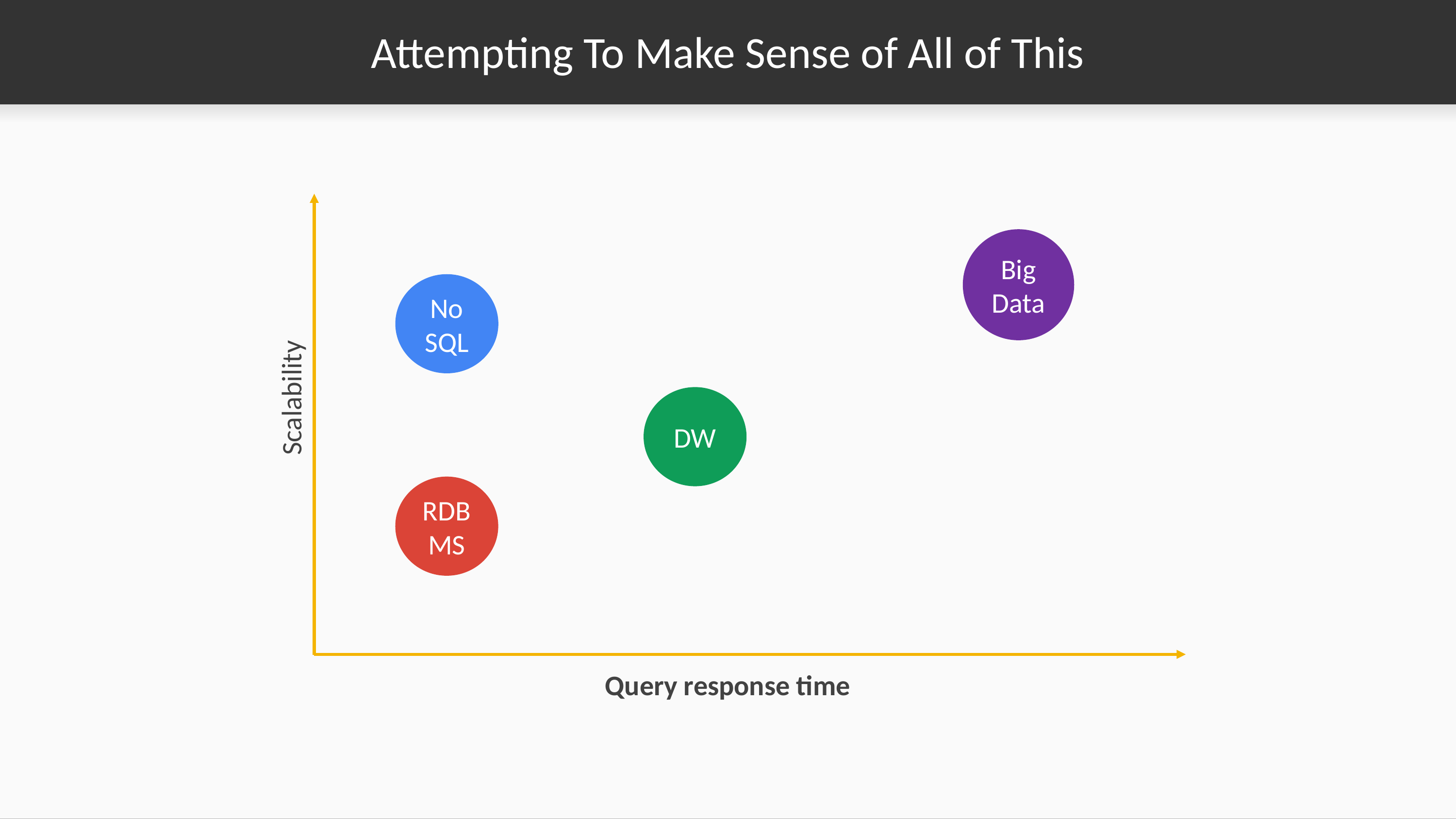

# Attempting To Make Sense of All of This

Big Data
No SQL
Scalability
DW
RDBMS
Query response time